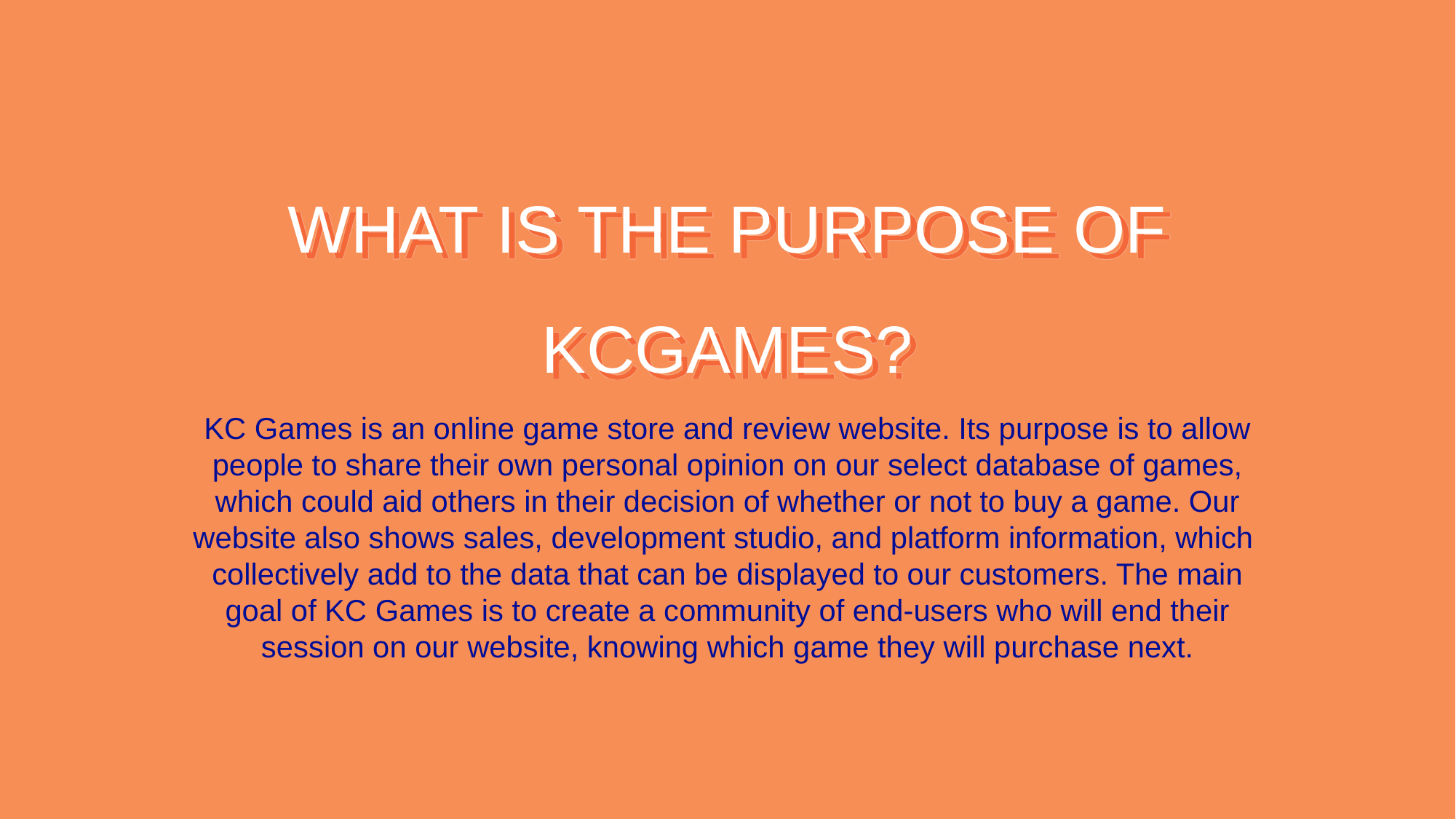

# WHAT IS THE PURPOSE OF KCGAMES?
KC Games is an online game store and review website. Its purpose is to allow people to share their own personal opinion on our select database of games, which could aid others in their decision of whether or not to buy a game. Our website also shows sales, development studio, and platform information, which  collectively add to the data that can be displayed to our customers. The main goal of KC Games is to create a community of end-users who will end their session on our website, knowing which game they will purchase next.